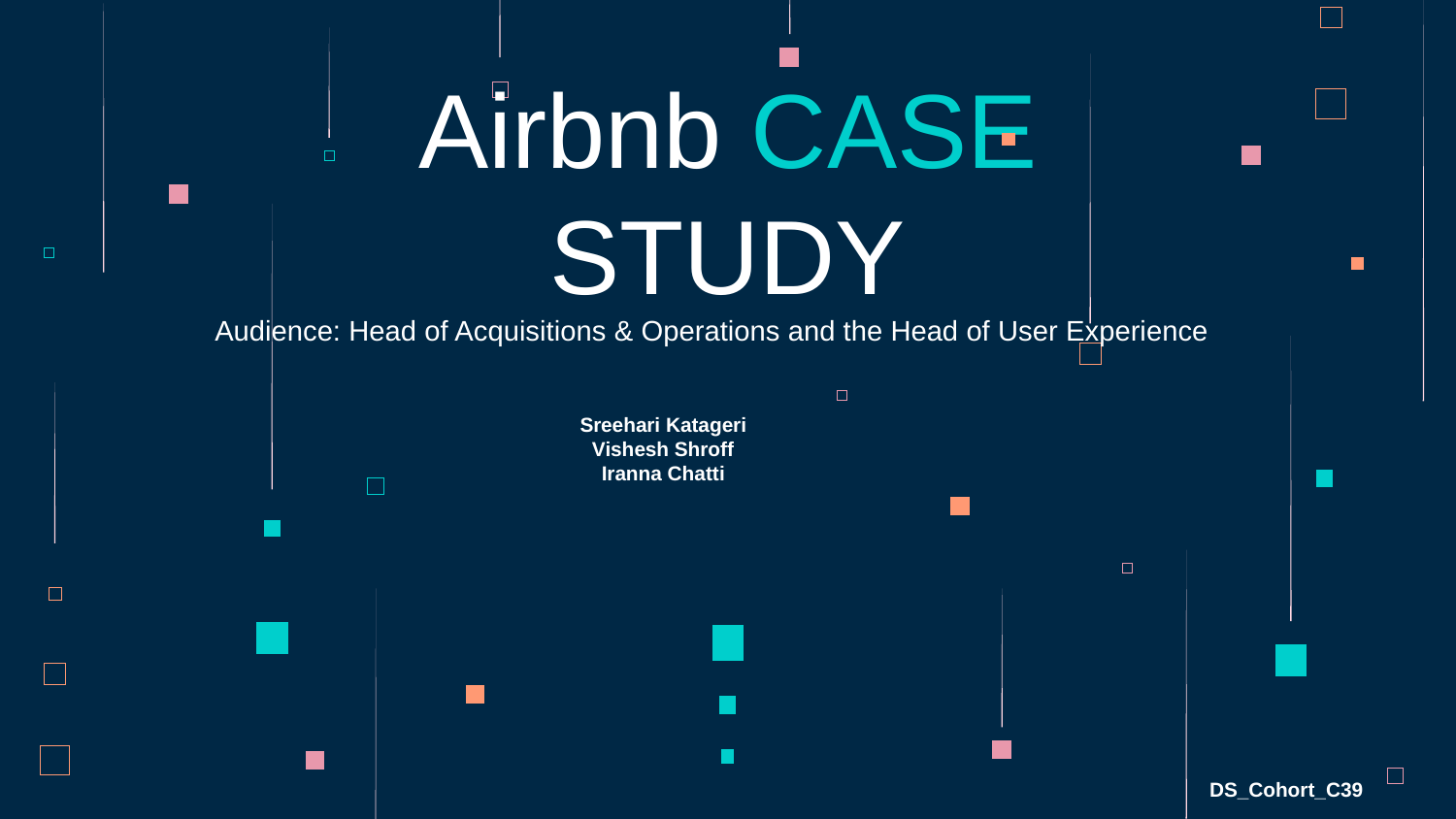

# Airbnb CASE STUDY

Audience: Head of Acquisitions & Operations and the Head of User Experience

Sreehari Katageri
Vishesh Shroff
Iranna Chatti

DS_Cohort_C39